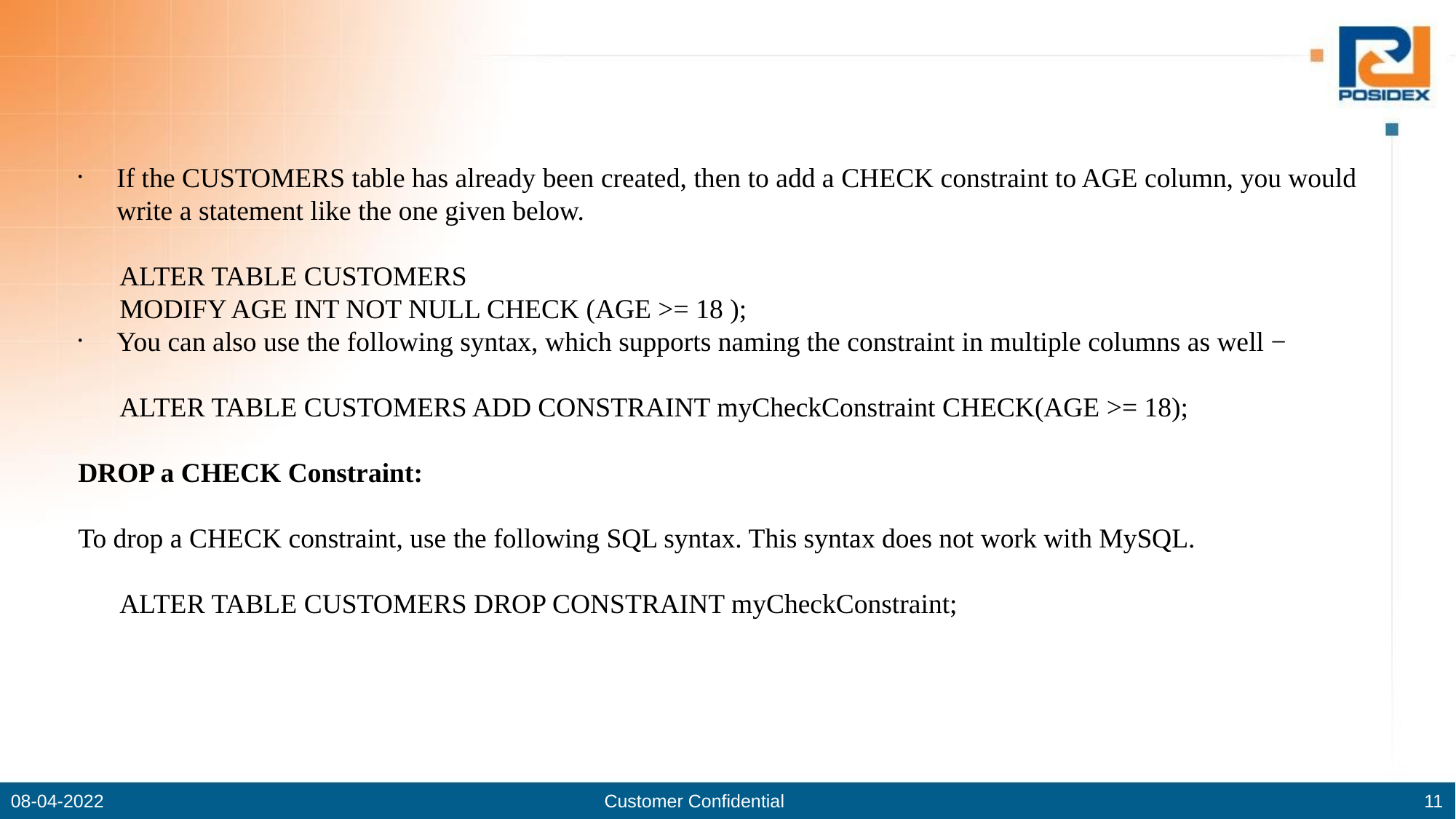

If the CUSTOMERS table has already been created, then to add a CHECK constraint to AGE column, you would write a statement like the one given below.

      ALTER TABLE CUSTOMERS
      MODIFY AGE INT NOT NULL CHECK (AGE >= 18 );
You can also use the following syntax, which supports naming the constraint in multiple columns as well −

      ALTER TABLE CUSTOMERS ADD CONSTRAINT myCheckConstraint CHECK(AGE >= 18);

DROP a CHECK Constraint:

To drop a CHECK constraint, use the following SQL syntax. This syntax does not work with MySQL.

      ALTER TABLE CUSTOMERS DROP CONSTRAINT myCheckConstraint;
08-04-2022
Customer Confidential
11